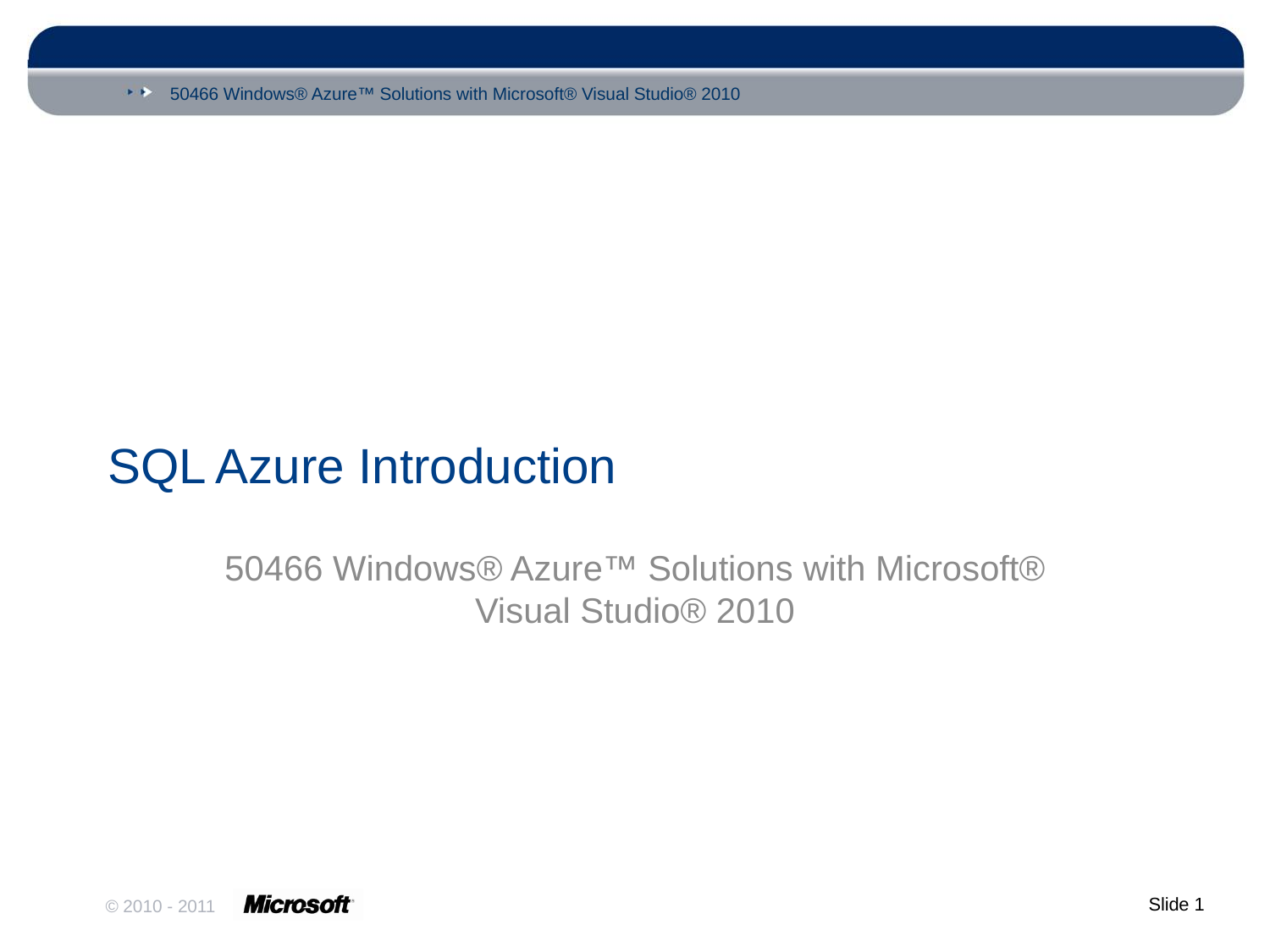

# SQL Azure Introduction
50466 Windows® Azure™ Solutions with Microsoft® Visual Studio® 2010